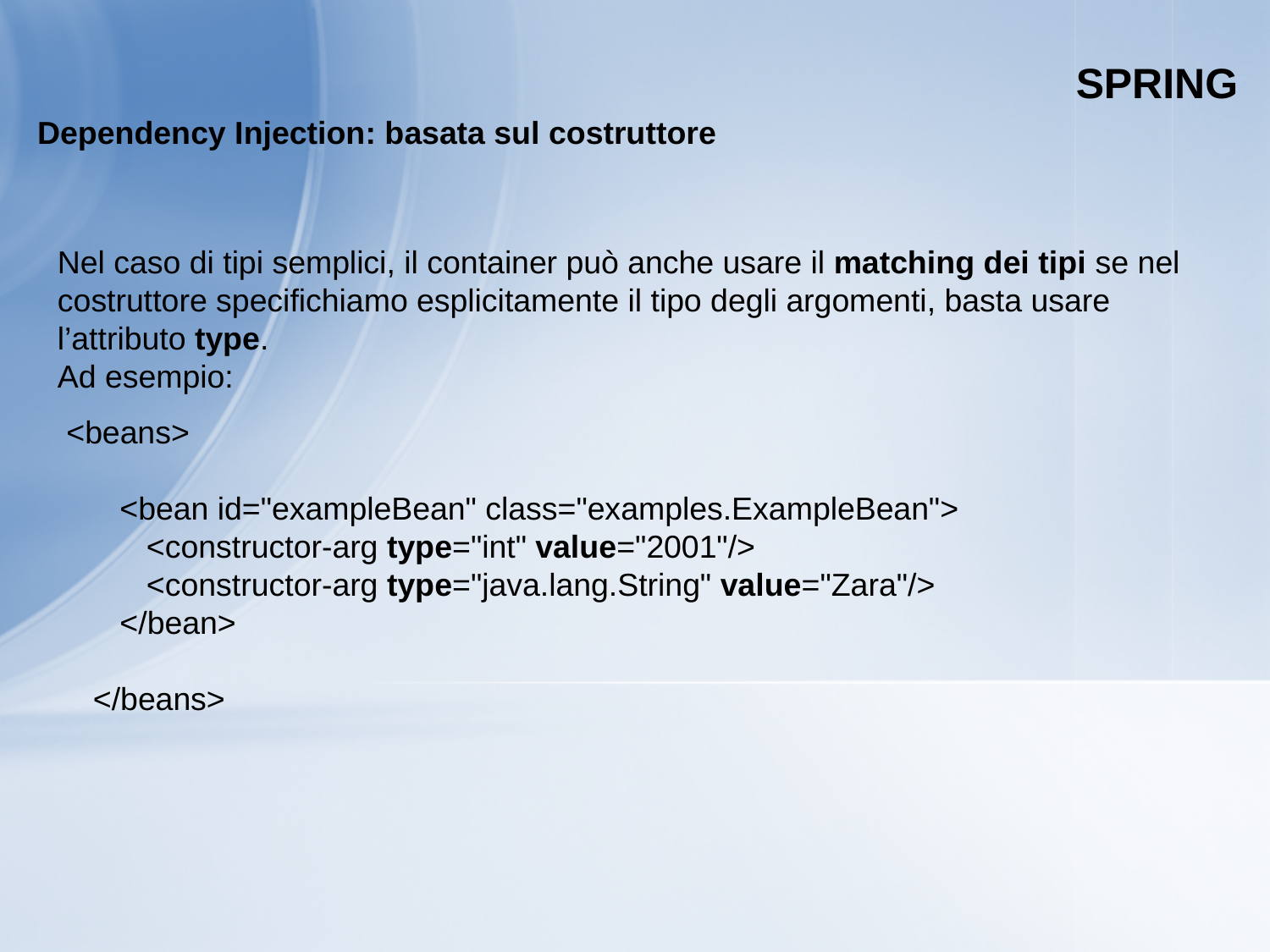

SPRING
Dependency Injection: basata sul costruttore
Nel caso di tipi semplici, il container può anche usare il matching dei tipi se nel costruttore specifichiamo esplicitamente il tipo degli argomenti, basta usare l’attributo type.
Ad esempio:
 <beans>

       <bean id="exampleBean" class="examples.ExampleBean">
          <constructor-arg type="int" value="2001"/>
          <constructor-arg type="java.lang.String" value="Zara"/>
       </bean>

    </beans>